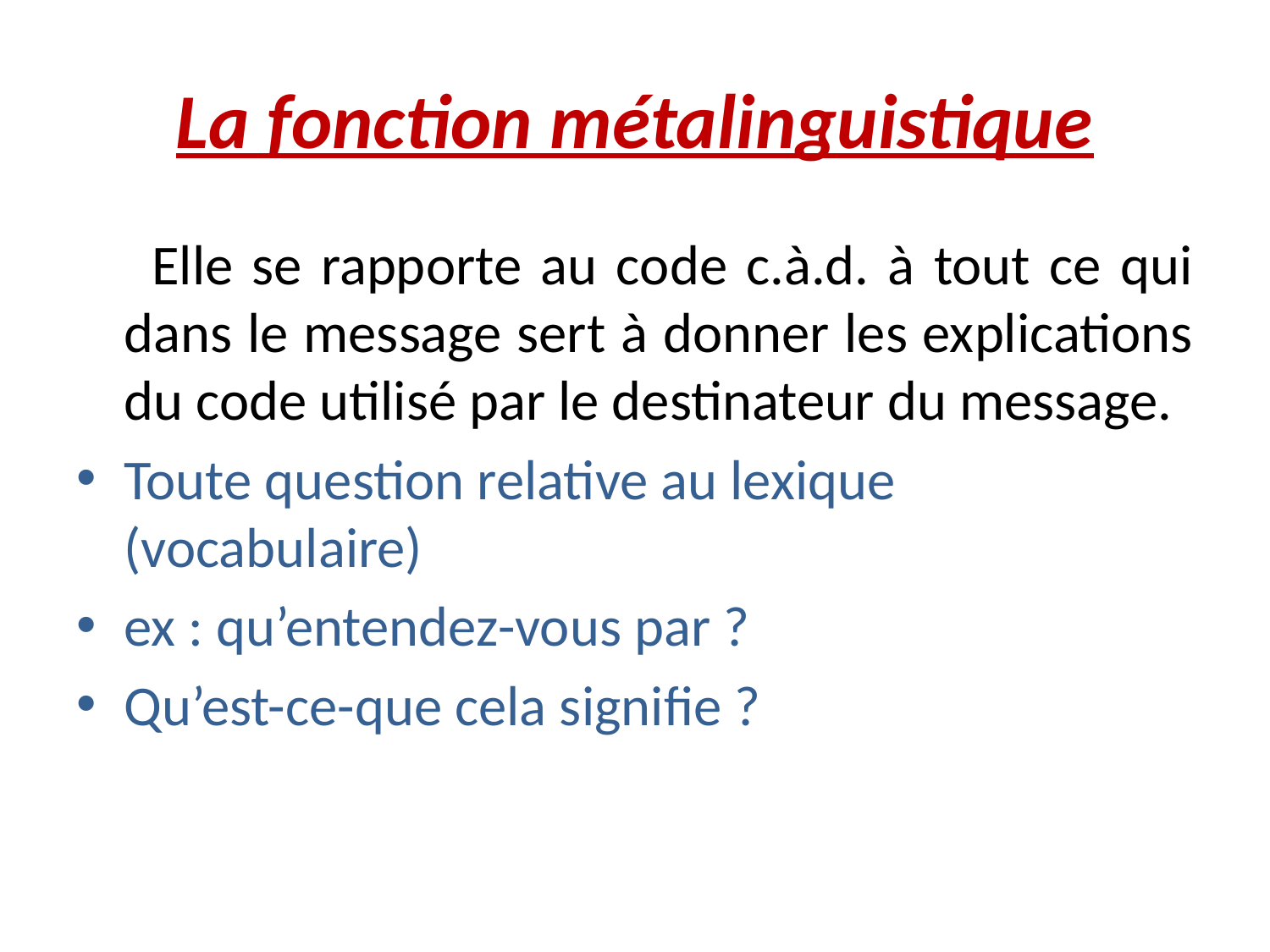

# La fonction métalinguistique
    Elle se rapporte au code c.à.d. à tout ce qui dans le message sert à donner les explications du code utilisé par le destinateur du message.
Toute question relative au lexique (vocabulaire)
ex : qu’entendez-vous par ?
Qu’est-ce-que cela signifie ?